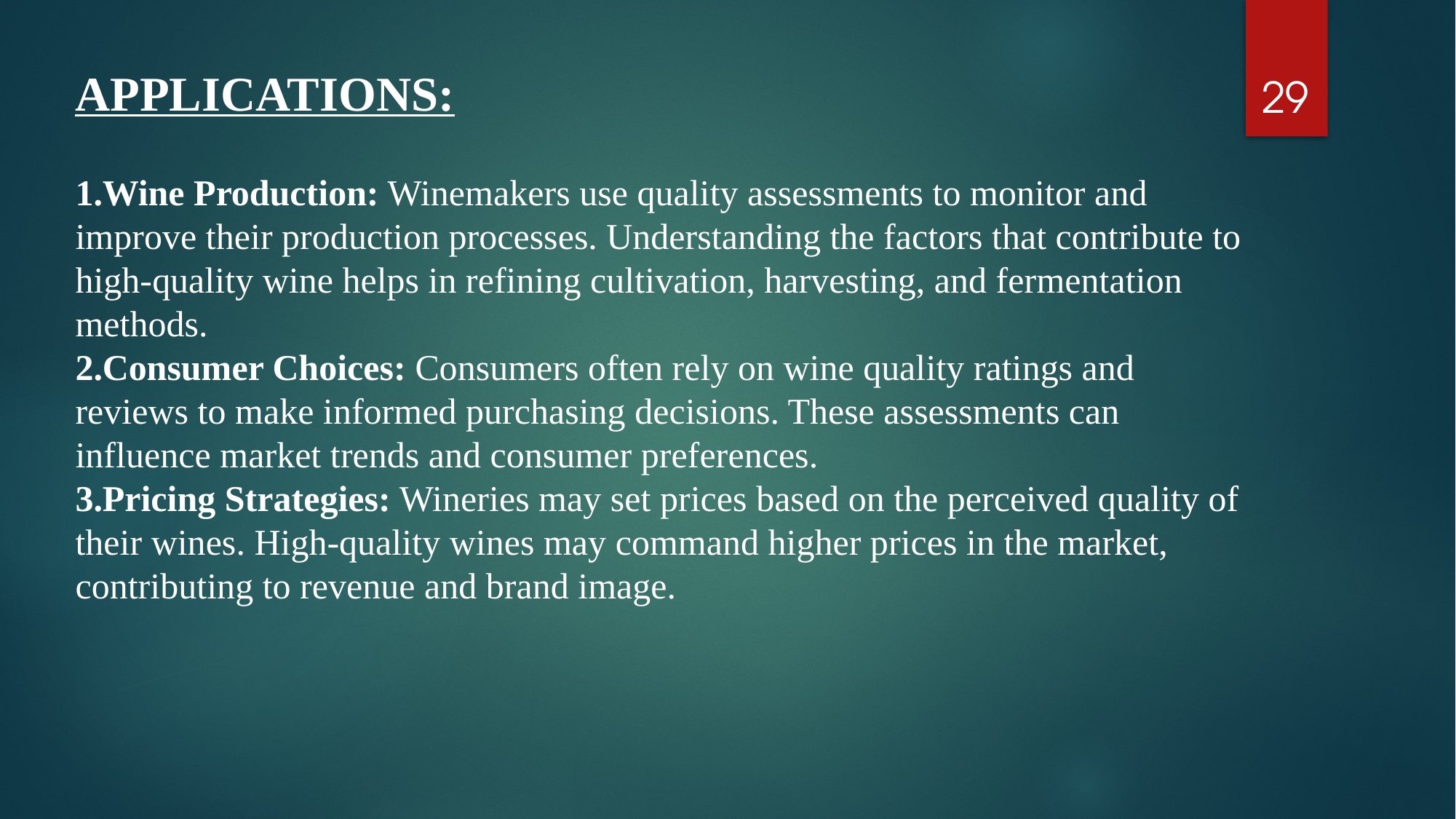

29
APPLICATIONS:
Wine Production: Winemakers use quality assessments to monitor and improve their production processes. Understanding the factors that contribute to high-quality wine helps in refining cultivation, harvesting, and fermentation methods.
Consumer Choices: Consumers often rely on wine quality ratings and reviews to make informed purchasing decisions. These assessments can influence market trends and consumer preferences.
Pricing Strategies: Wineries may set prices based on the perceived quality of their wines. High-quality wines may command higher prices in the market, contributing to revenue and brand image.